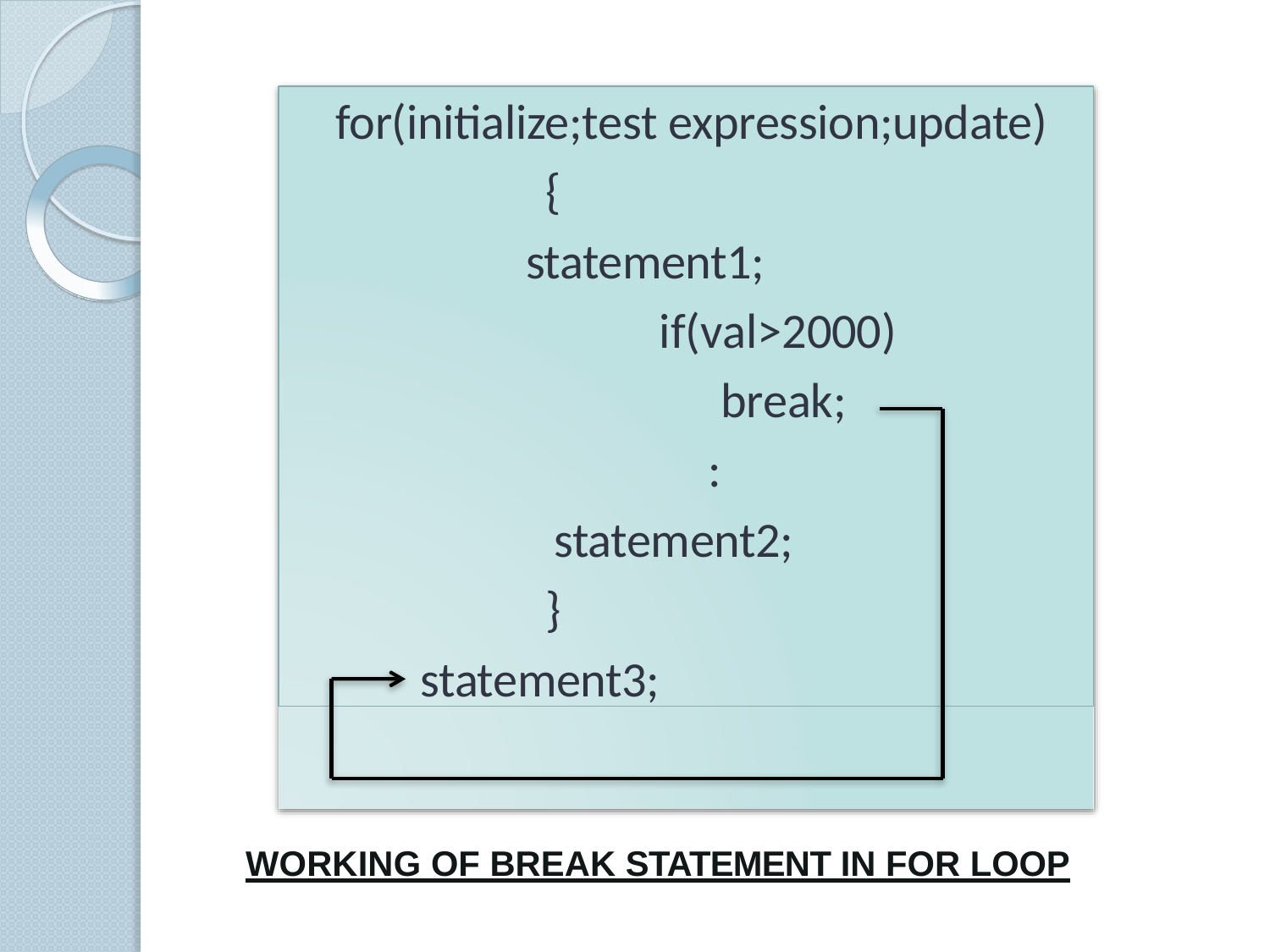

for(initialize;test expression;update)
{
statement1;
if(val>2000)  break;
:
statement2;
}
statement3;

WORKING OF BREAK STATEMENT IN FOR LOOP